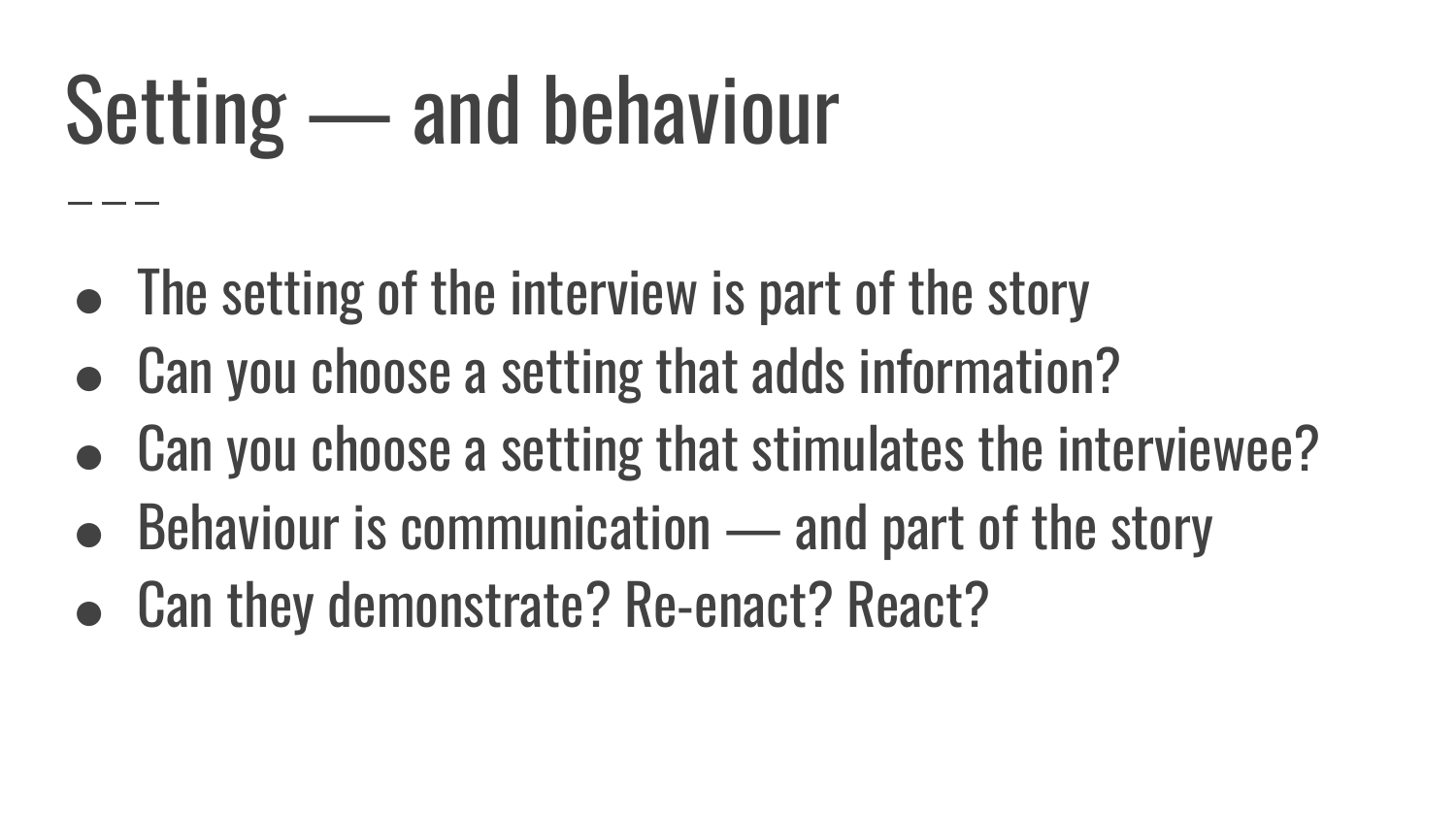

# Setting — and behaviour
The setting of the interview is part of the story
Can you choose a setting that adds information?
Can you choose a setting that stimulates the interviewee?
Behaviour is communication — and part of the story
Can they demonstrate? Re-enact? React?